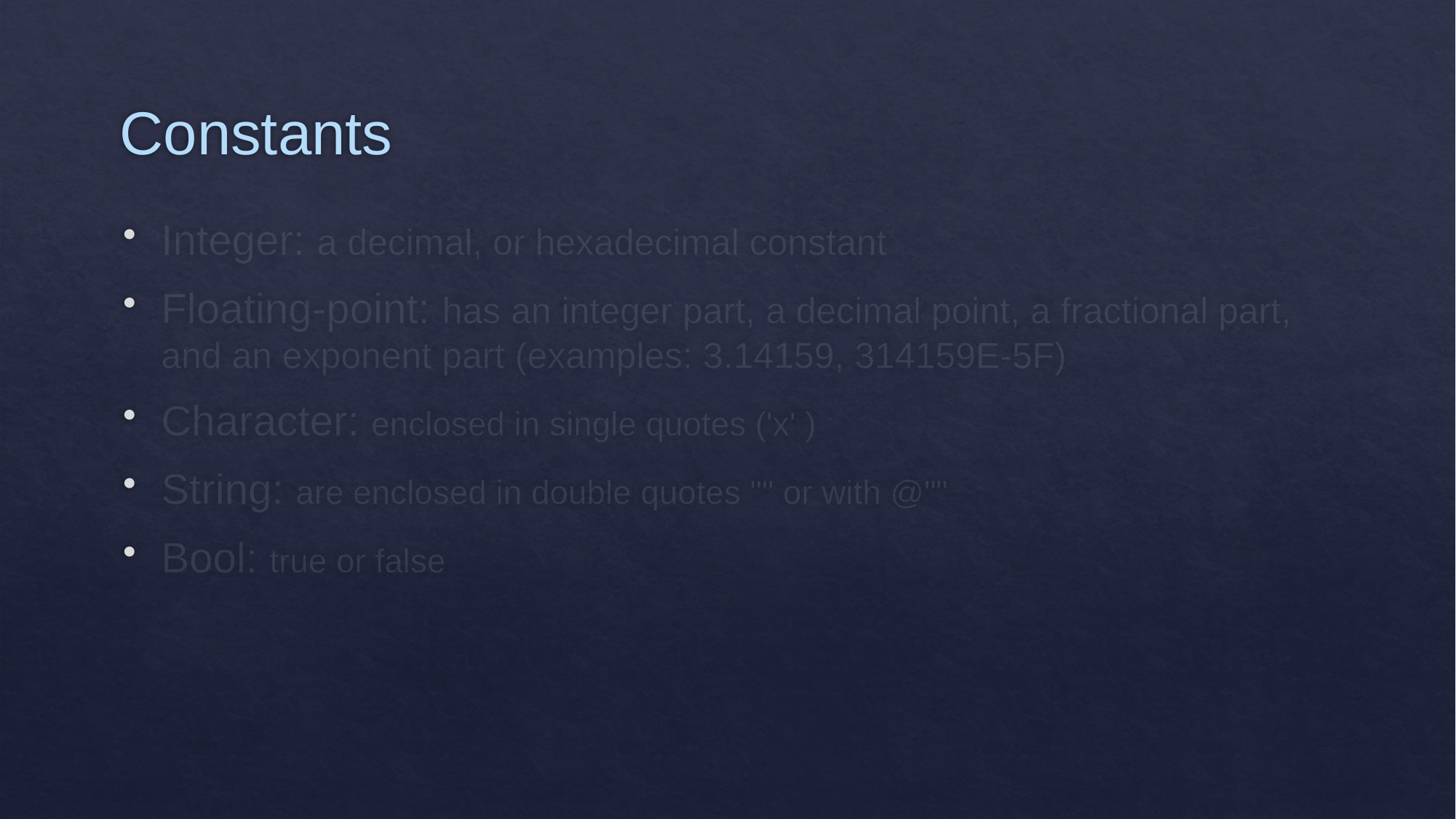

# Constants
Integer: a decimal, or hexadecimal constant
Floating-point: has an integer part, a decimal point, a fractional part, and an exponent part (examples: 3.14159, 314159E-5F)
Character: enclosed in single quotes ('x' )
String: are enclosed in double quotes "" or with @""
Bool: true or false